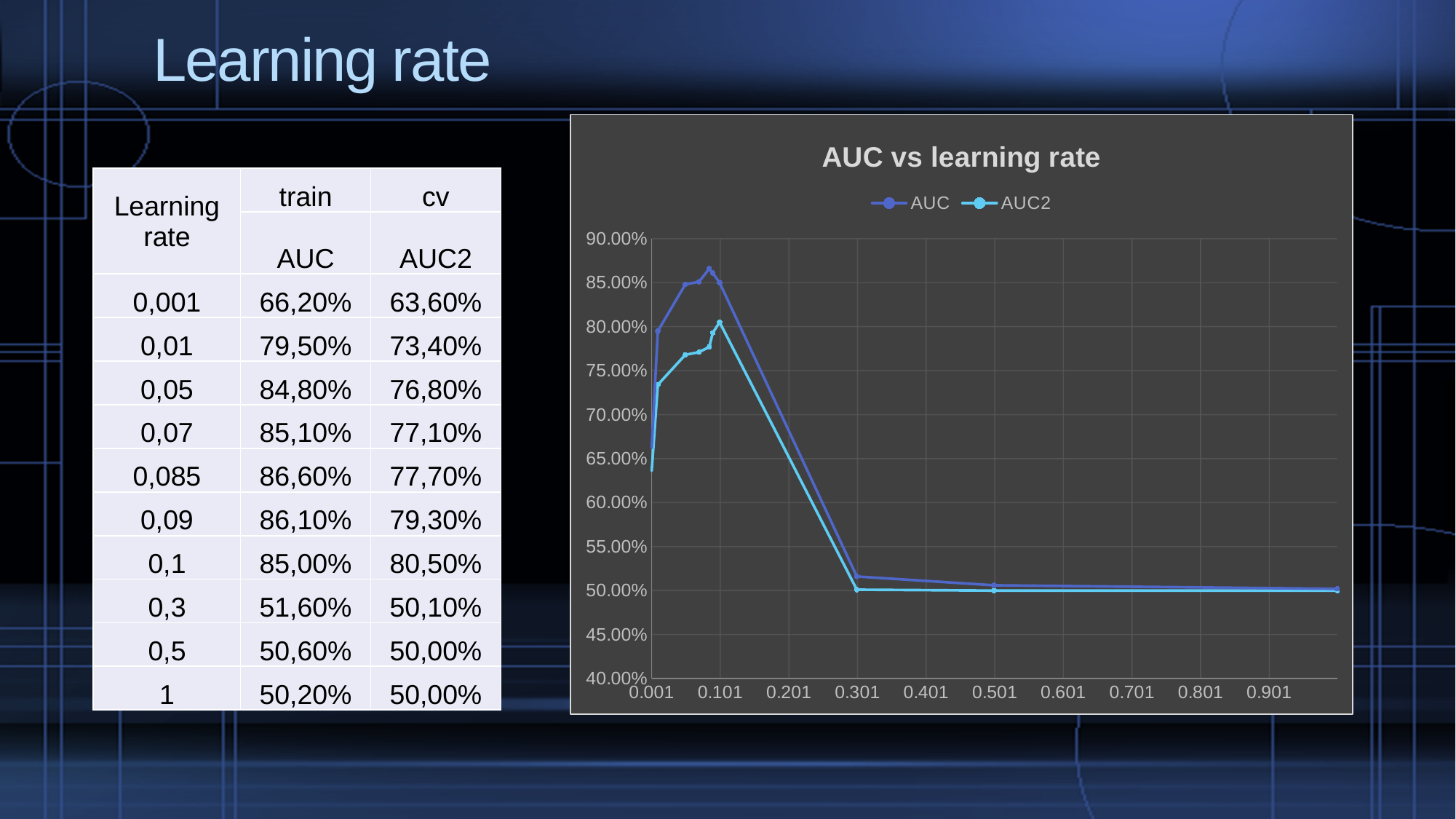

# Learning rate

### Chart: AUC vs learning rate

| Category | AUC | AUC2 |
|---|---|---|
| Learning rate | train | cv |
| --- | --- | --- |
|  | AUC | AUC2 |
| 0,001 | 66,20% | 63,60% |
| 0,01 | 79,50% | 73,40% |
| 0,05 | 84,80% | 76,80% |
| 0,07 | 85,10% | 77,10% |
| 0,085 | 86,60% | 77,70% |
| 0,09 | 86,10% | 79,30% |
| 0,1 | 85,00% | 80,50% |
| 0,3 | 51,60% | 50,10% |
| 0,5 | 50,60% | 50,00% |
| 1 | 50,20% | 50,00% |